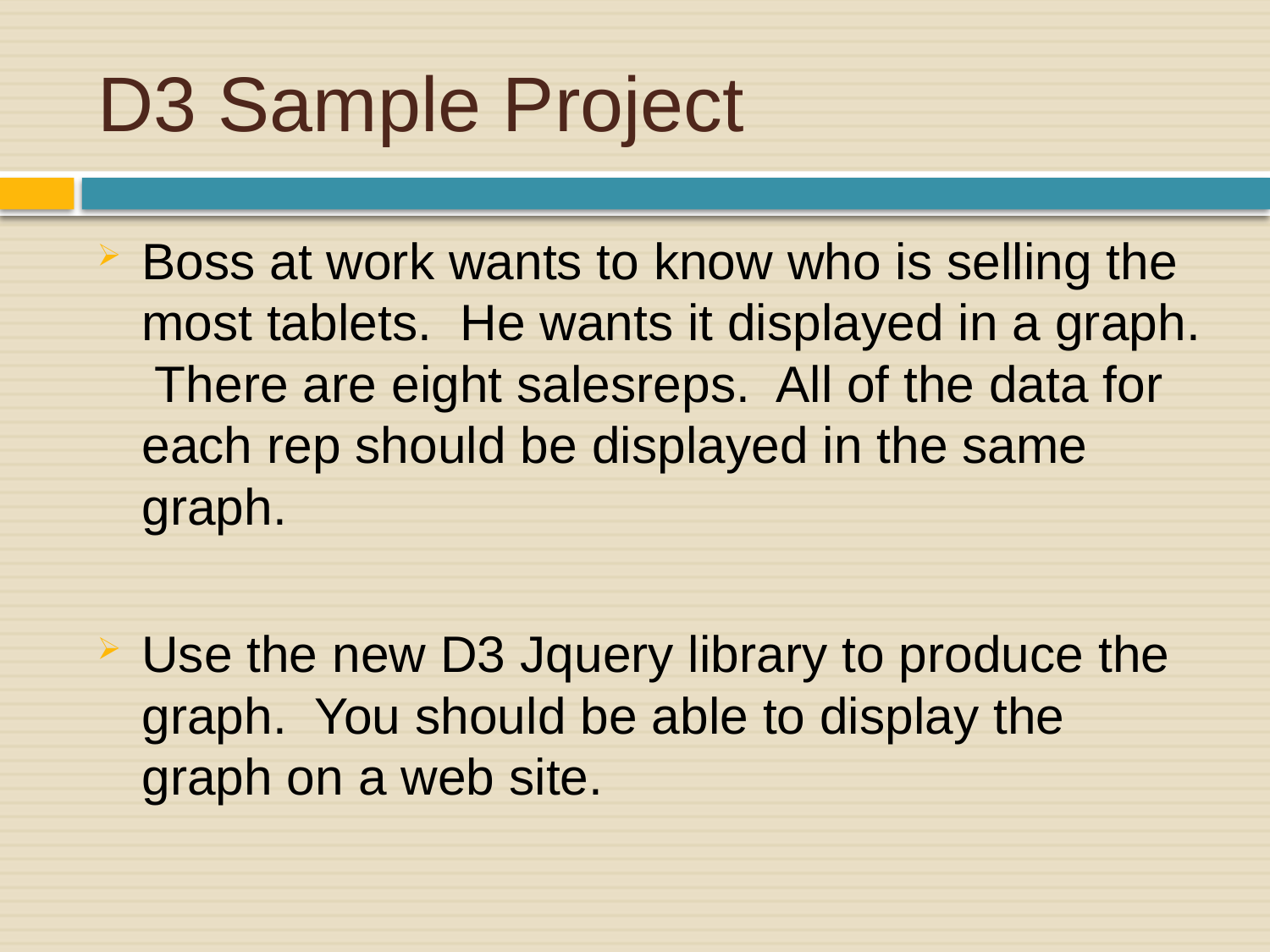

# D3 Sample Project
Boss at work wants to know who is selling the most tablets.  He wants it displayed in a graph.  There are eight salesreps.  All of the data for each rep should be displayed in the same graph.

Use the new D3 Jquery library to produce the graph.  You should be able to display the graph on a web site.